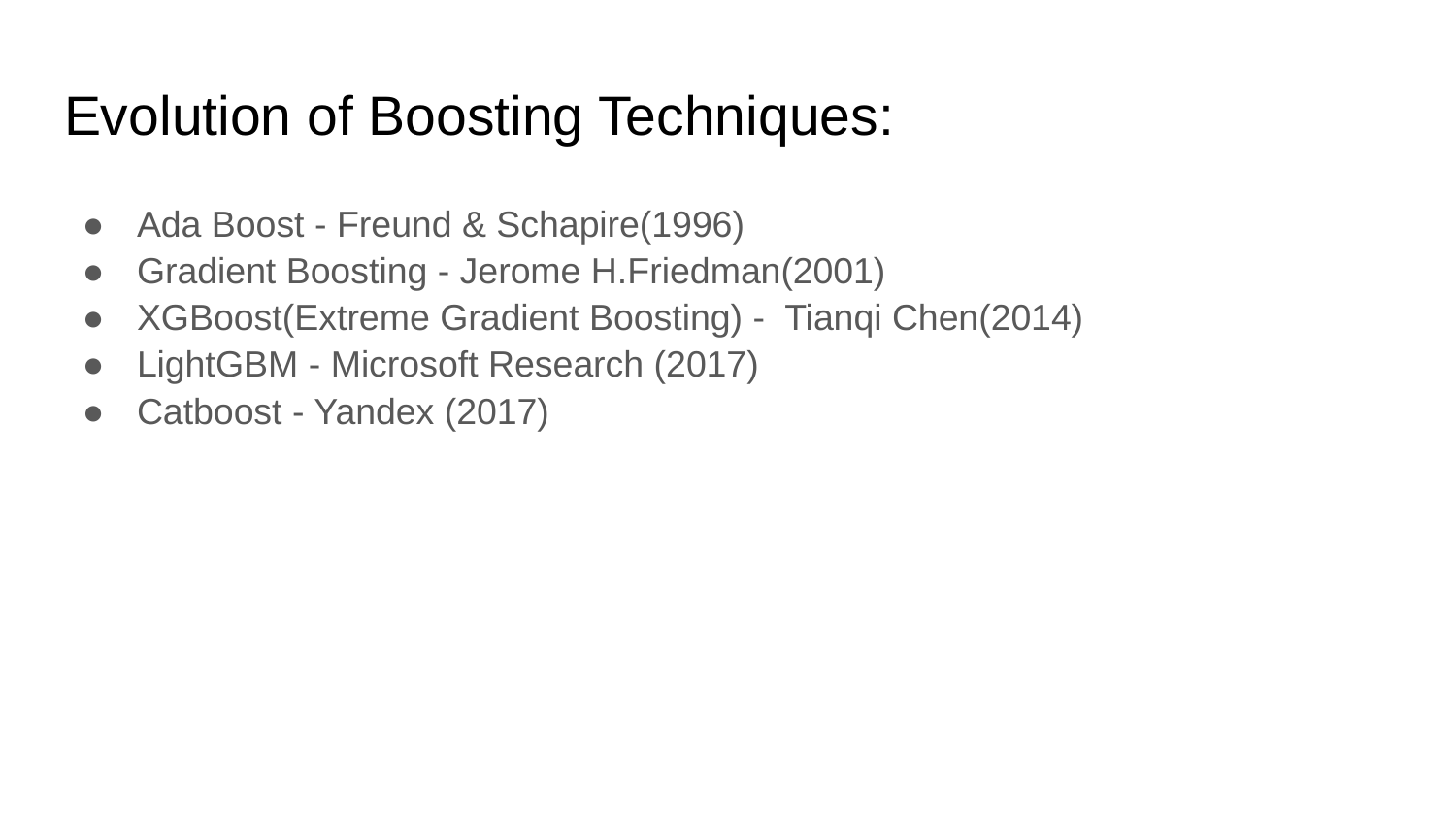

# Evolution of Boosting Techniques:
Ada Boost - Freund & Schapire(1996)
Gradient Boosting - Jerome H.Friedman(2001)
XGBoost(Extreme Gradient Boosting) -  Tianqi Chen(2014)
LightGBM - Microsoft Research (2017)
Catboost - Yandex (2017)